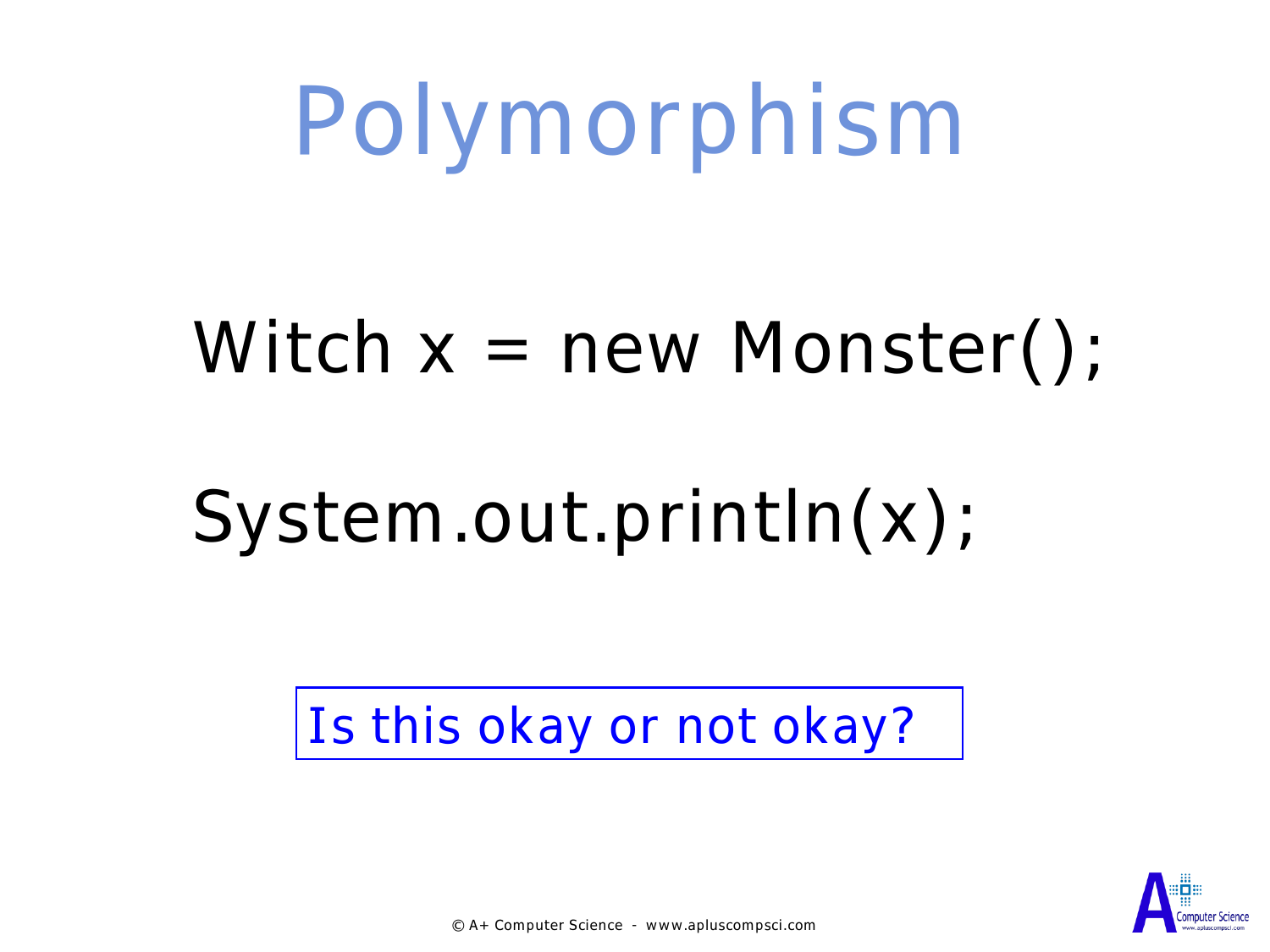

Polymorphism
Witch x = new Monster();

System.out.println(x);

Is this okay or not okay?

© A+ Computer Science  -  www.apluscompsci.com